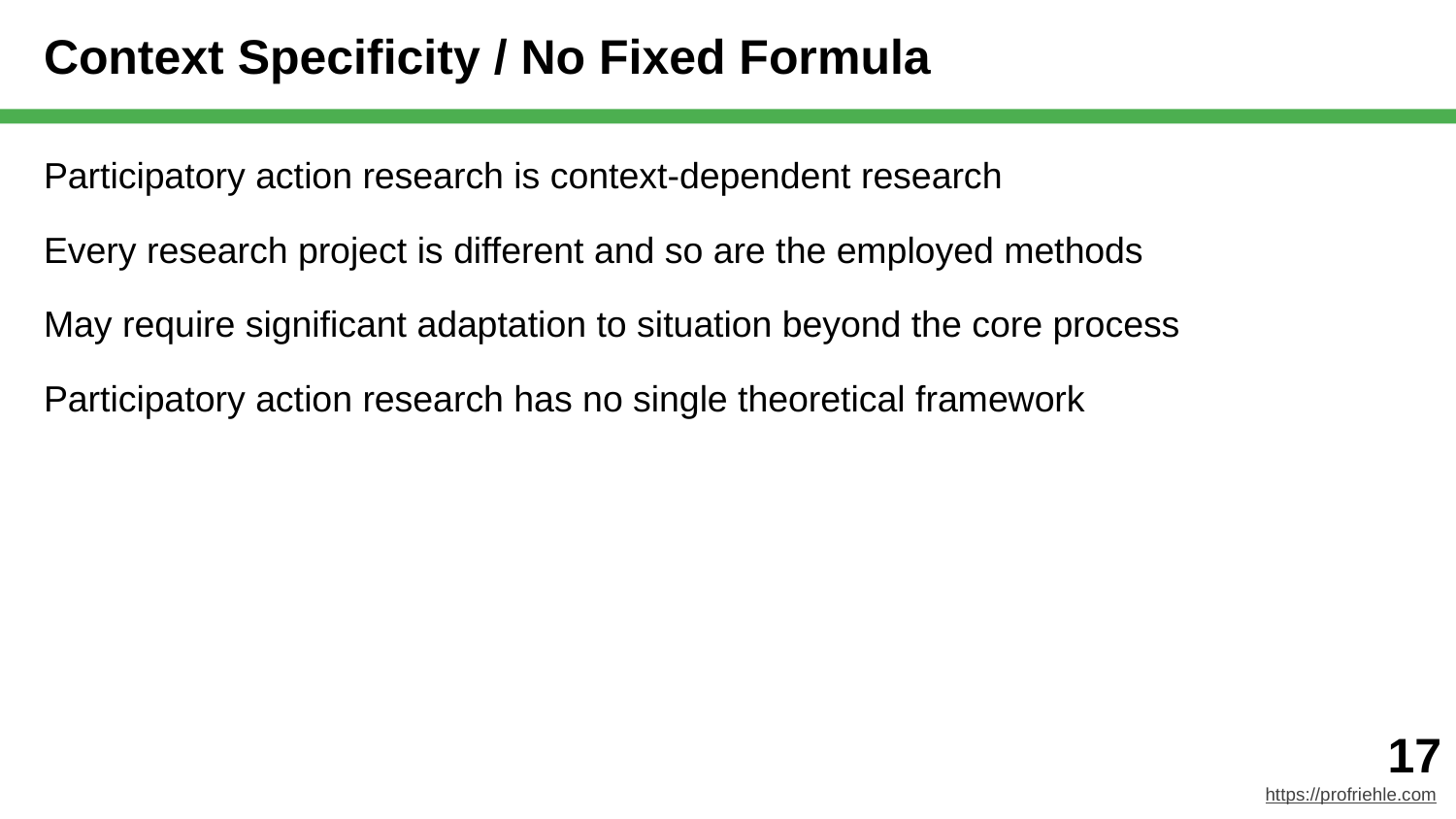

# Context Specificity / No Fixed Formula
Participatory action research is context-dependent research
Every research project is different and so are the employed methods
May require significant adaptation to situation beyond the core process
Participatory action research has no single theoretical framework

17
https://profriehle.com